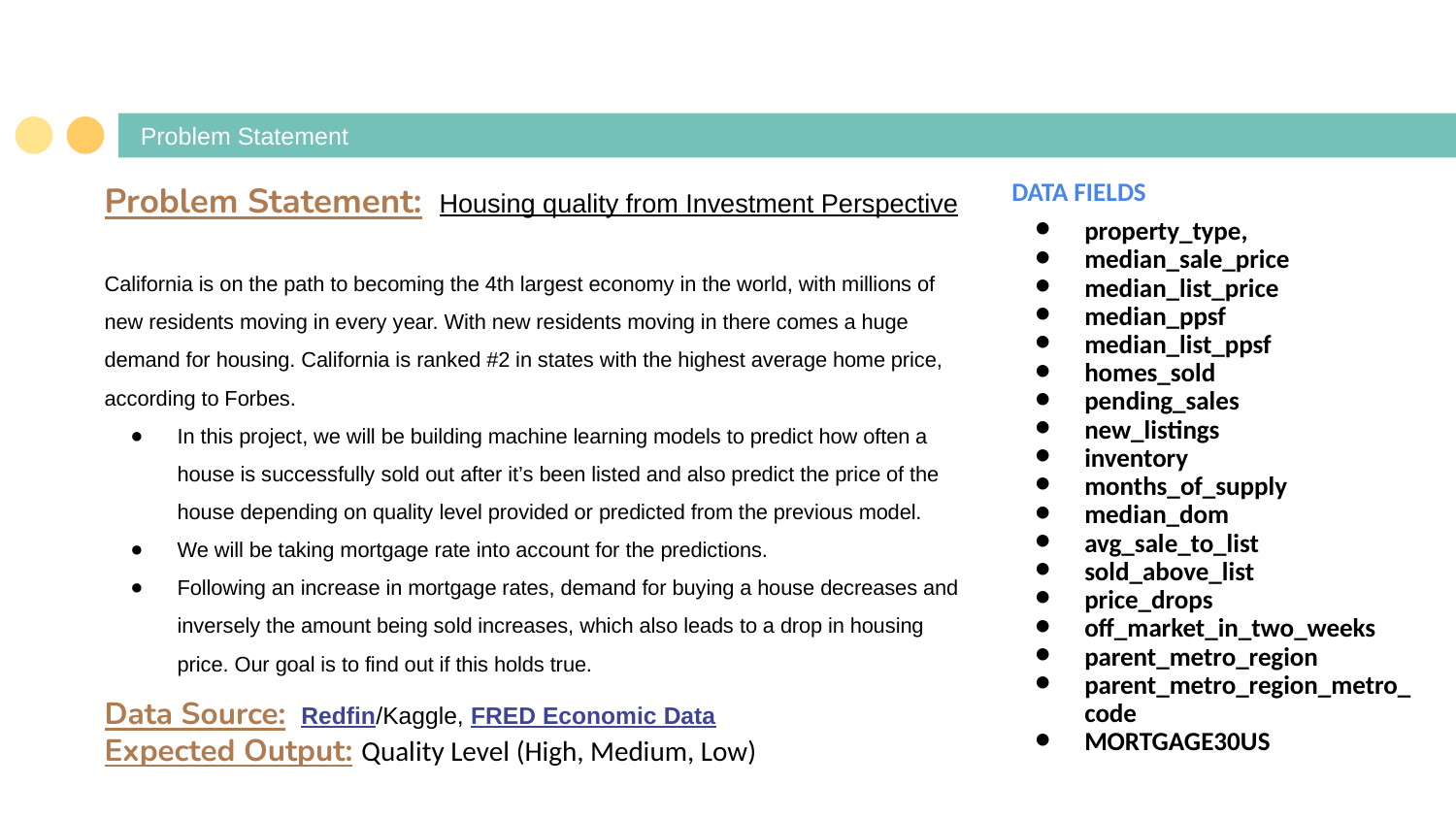

# Problem Statement
Problem Statement:  Housing quality from Investment Perspective

California is on the path to becoming the 4th largest economy in the world, with millions of new residents moving in every year. With new residents moving in there comes a huge demand for housing. California is ranked #2 in states with the highest average home price, according to Forbes.
In this project, we will be building machine learning models to predict how often a house is successfully sold out after it’s been listed and also predict the price of the house depending on quality level provided or predicted from the previous model.
We will be taking mortgage rate into account for the predictions.
Following an increase in mortgage rates, demand for buying a house decreases and inversely the amount being sold increases, which also leads to a drop in housing price. Our goal is to find out if this holds true.
Data Source:  Redfin/Kaggle, FRED Economic Data
Expected Output: Quality Level (High, Medium, Low)

DATA FIELDS
property_type,
median_sale_price
median_list_price
median_ppsf
median_list_ppsf
homes_sold
pending_sales
new_listings
inventory
months_of_supply
median_dom
avg_sale_to_list
sold_above_list
price_drops
off_market_in_two_weeks
parent_metro_region
parent_metro_region_metro_code
MORTGAGE30US